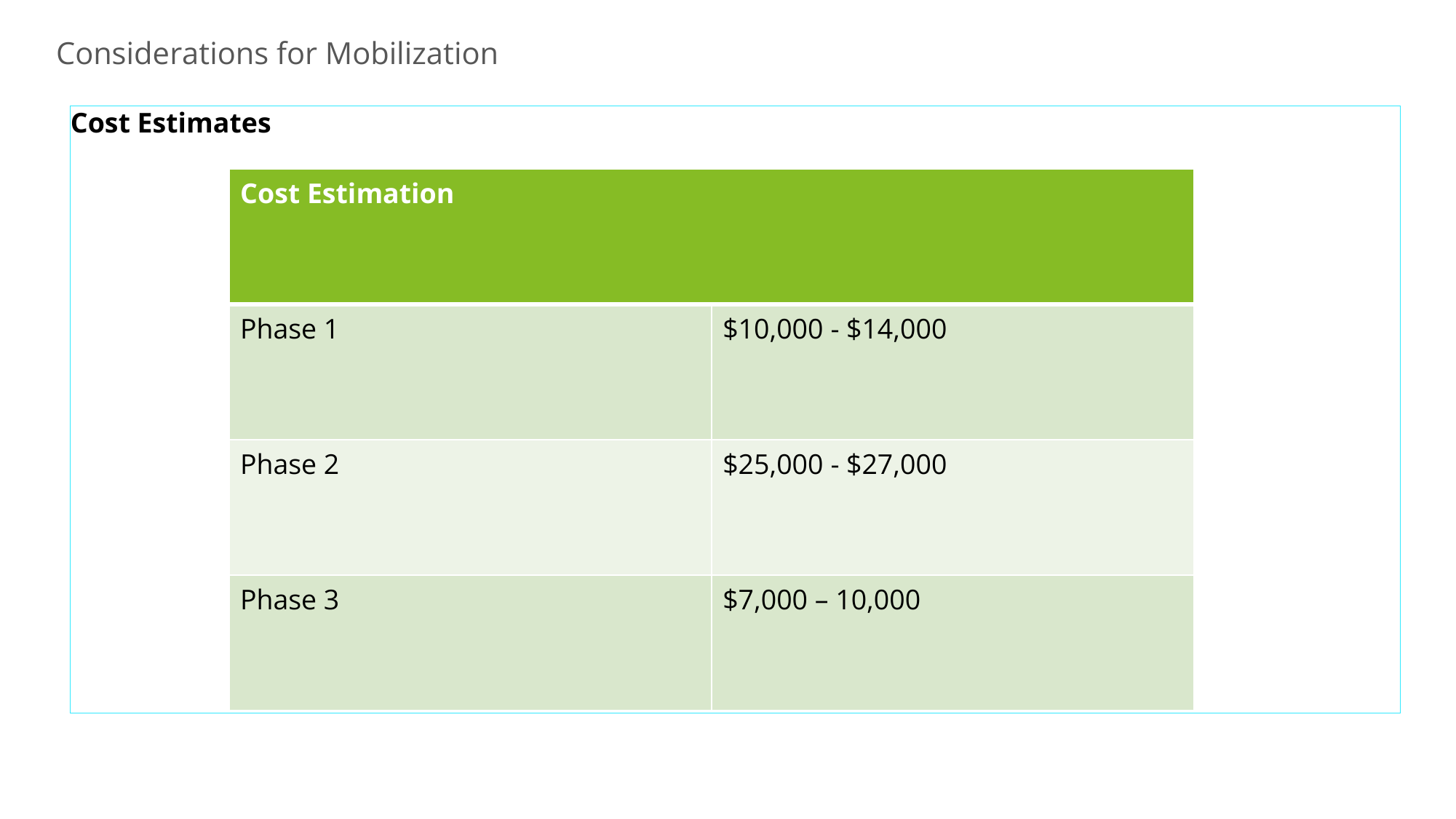

Considerations for Mobilization
Cost Estimates

| Cost Estimation |  |
| --- | --- |
| Phase 1 | $10,000 - $14,000 |
| Phase 2 | $25,000 - $27,000 |
| Phase 3 | $7,000 – 10,000 |